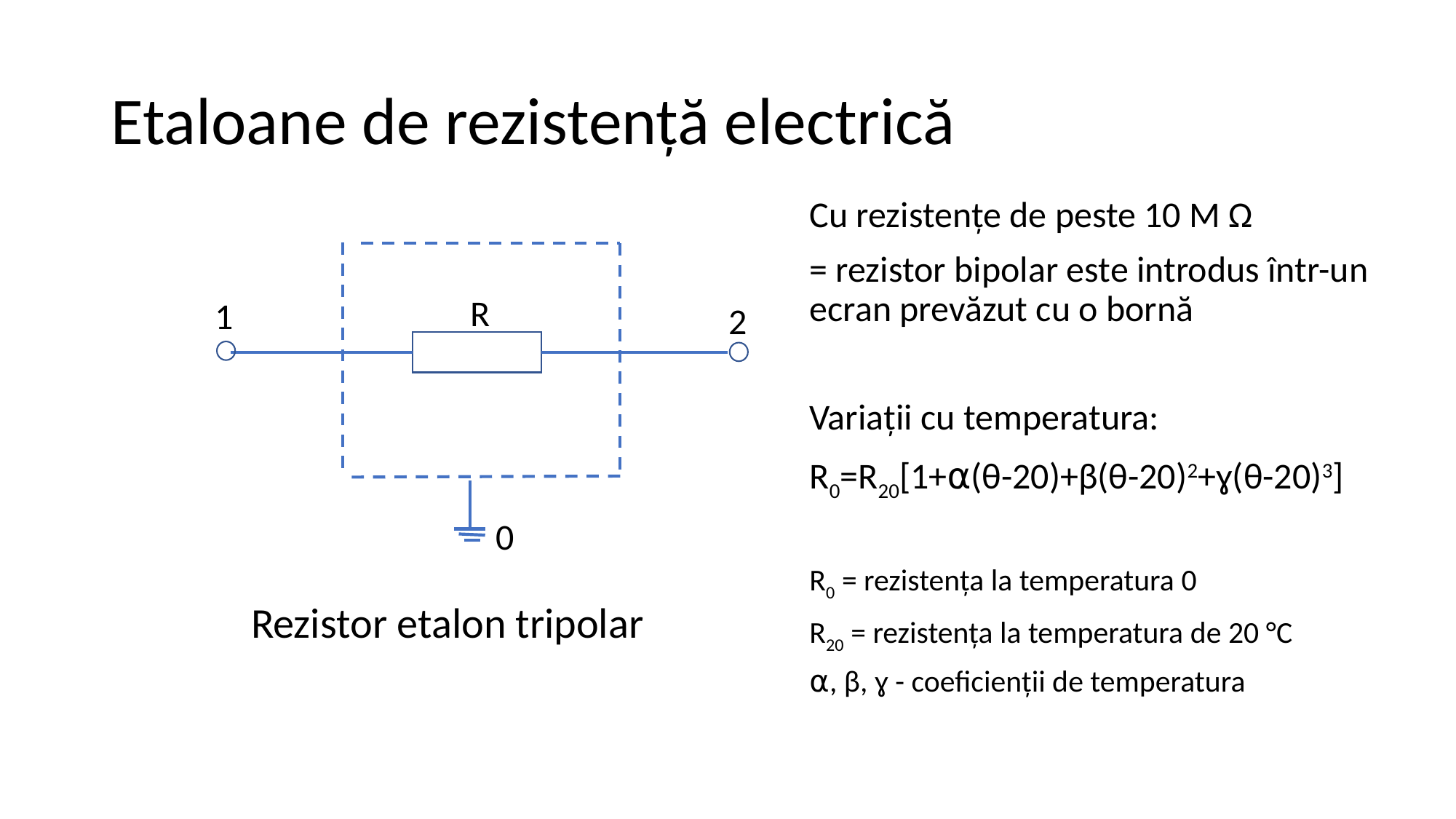

# Etaloane de rezistență electrică
Cu rezistențe de peste 10 M Ω
= rezistor bipolar este introdus într-un ecran prevăzut cu o bornă

Variații cu temperatura:
R0=R20[1+⍺(θ-20)+β(θ-20)2+ɣ(θ-20)3]

R0 = rezistența la temperatura 0
R20 = rezistența la temperatura de 20 °C
⍺, β, ɣ - coeficienții de temperatura
R
1
2

0
Rezistor etalon tripolar